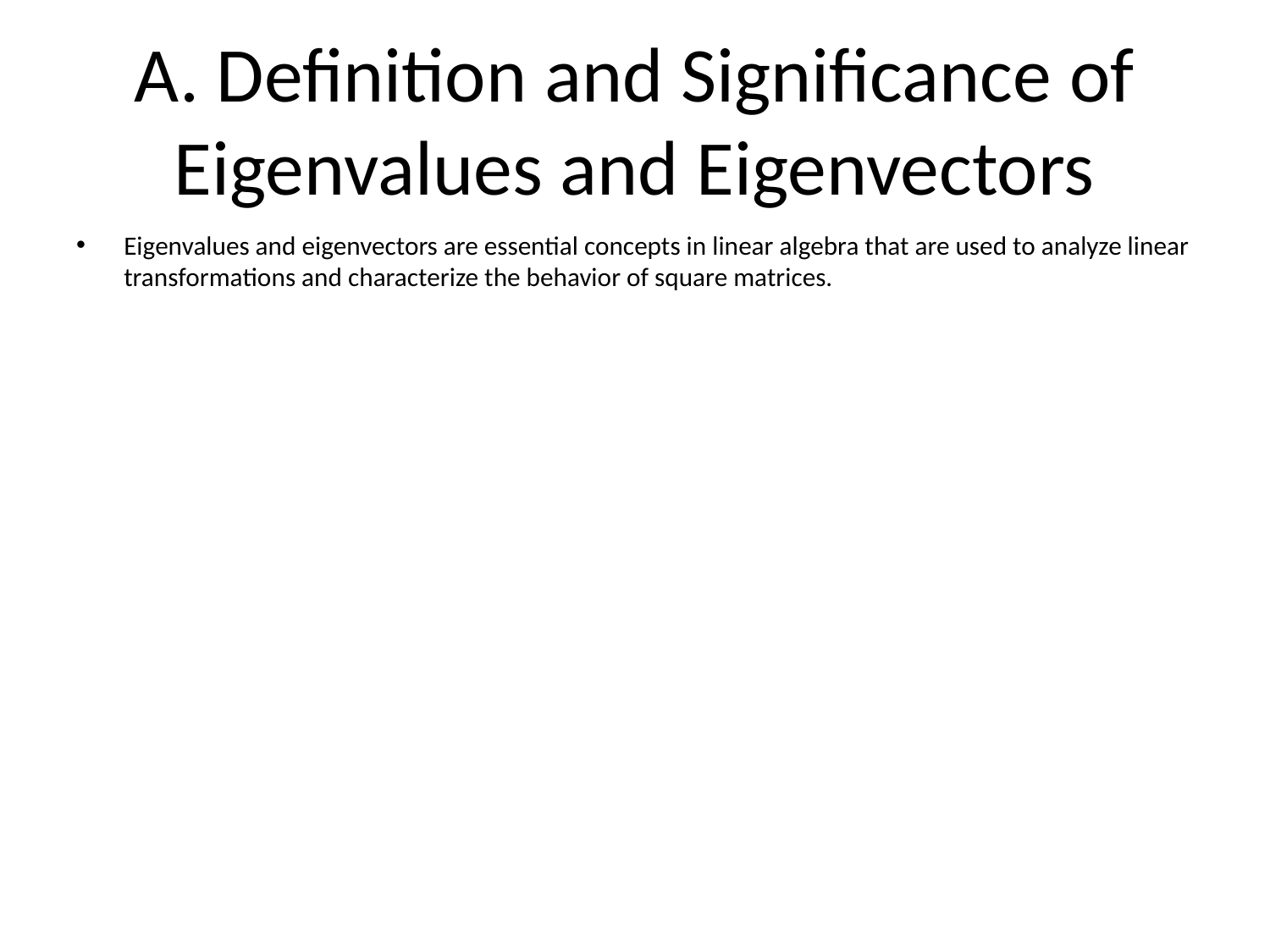

# A. Definition and Significance of Eigenvalues and Eigenvectors
Eigenvalues and eigenvectors are essential concepts in linear algebra that are used to analyze linear transformations and characterize the behavior of square matrices.